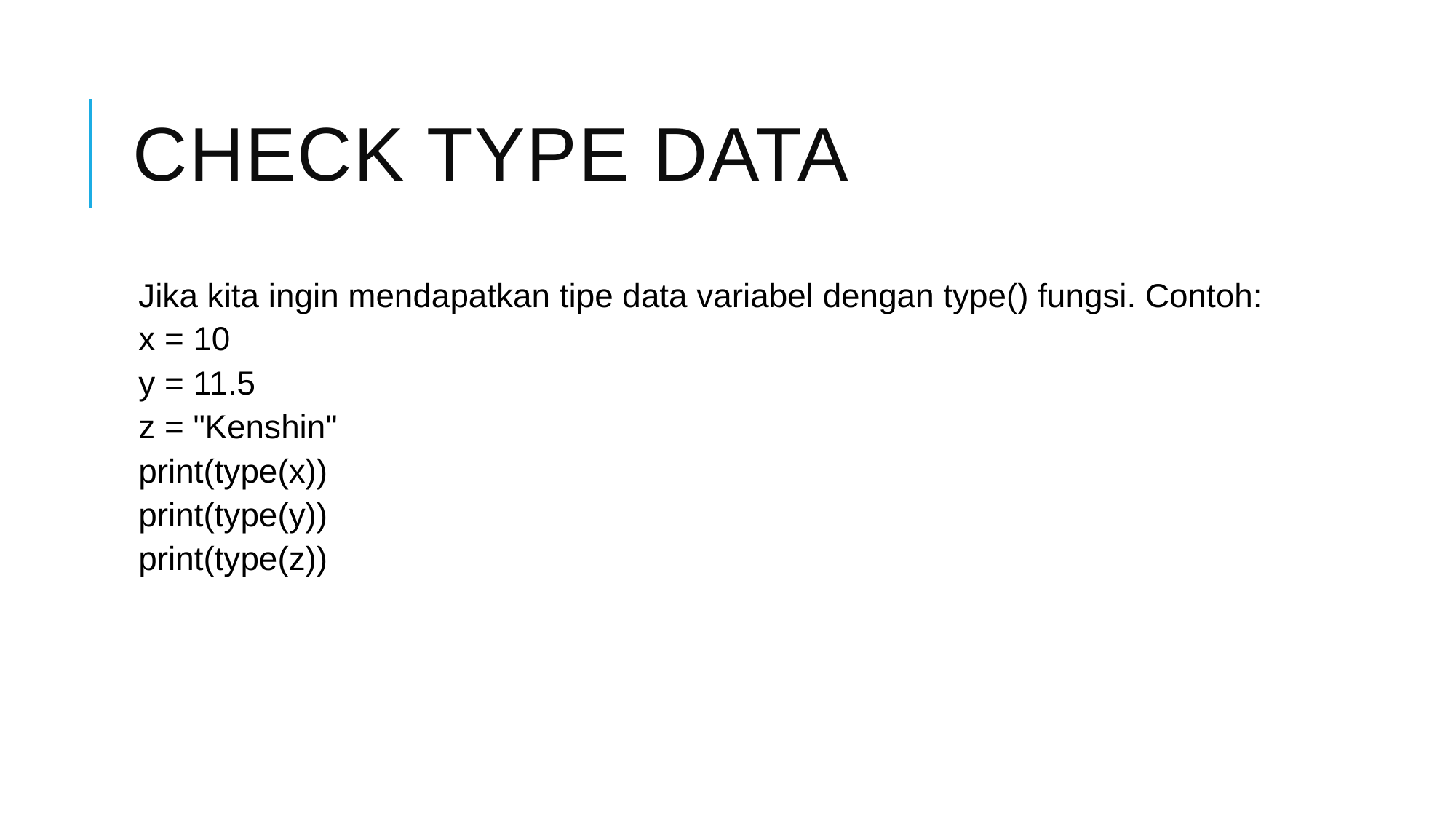

# Check type data
Jika kita ingin mendapatkan tipe data variabel dengan type() fungsi. Contoh:
x = 10
y = 11.5
z = "Kenshin"
print(type(x))
print(type(y))
print(type(z))